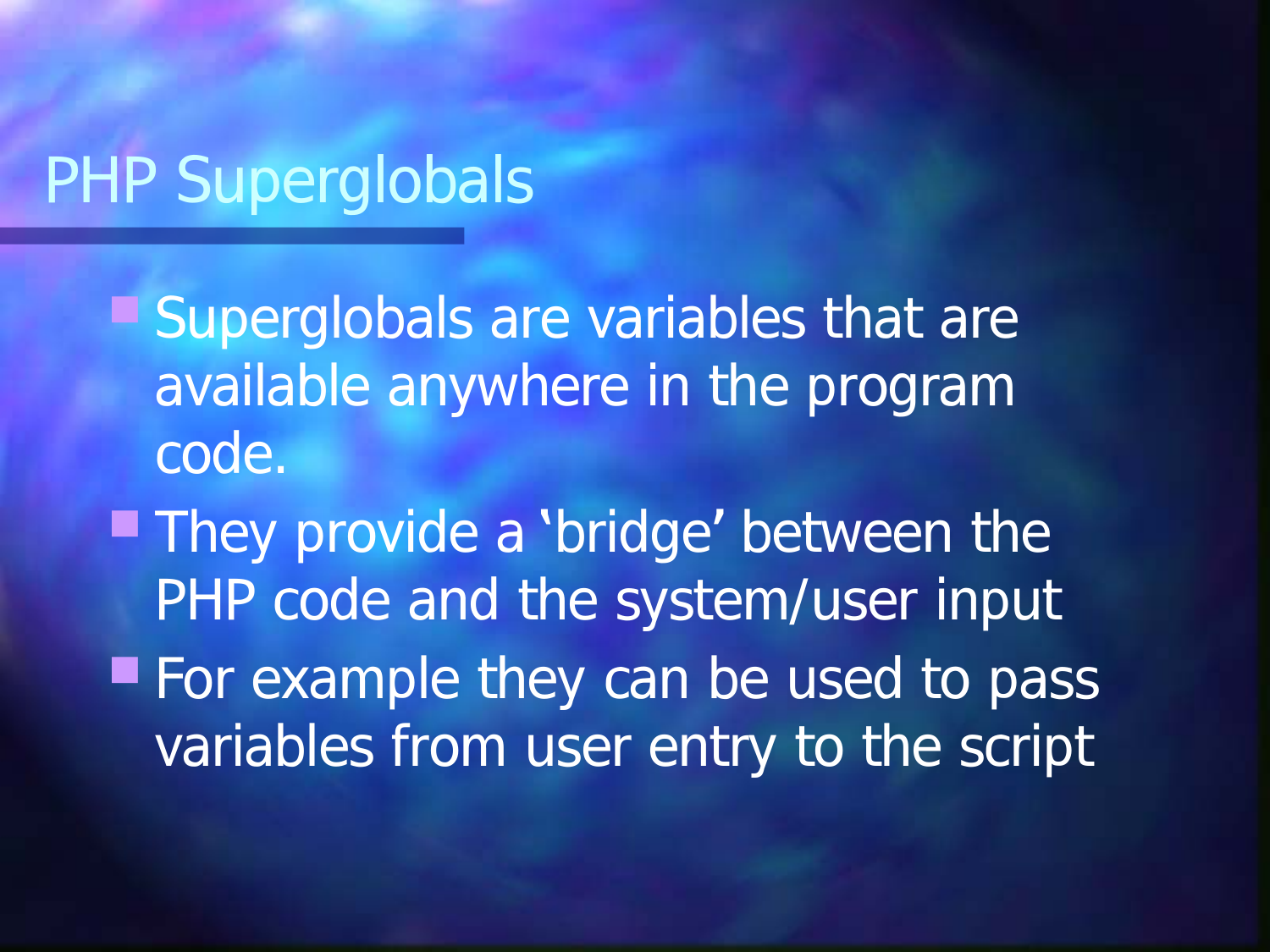

# PHP Superglobals
Superglobals are variables that are available anywhere in the program code.
They provide a ‘bridge’ between the PHP code and the system/user input
For example they can be used to pass variables from user entry to the script